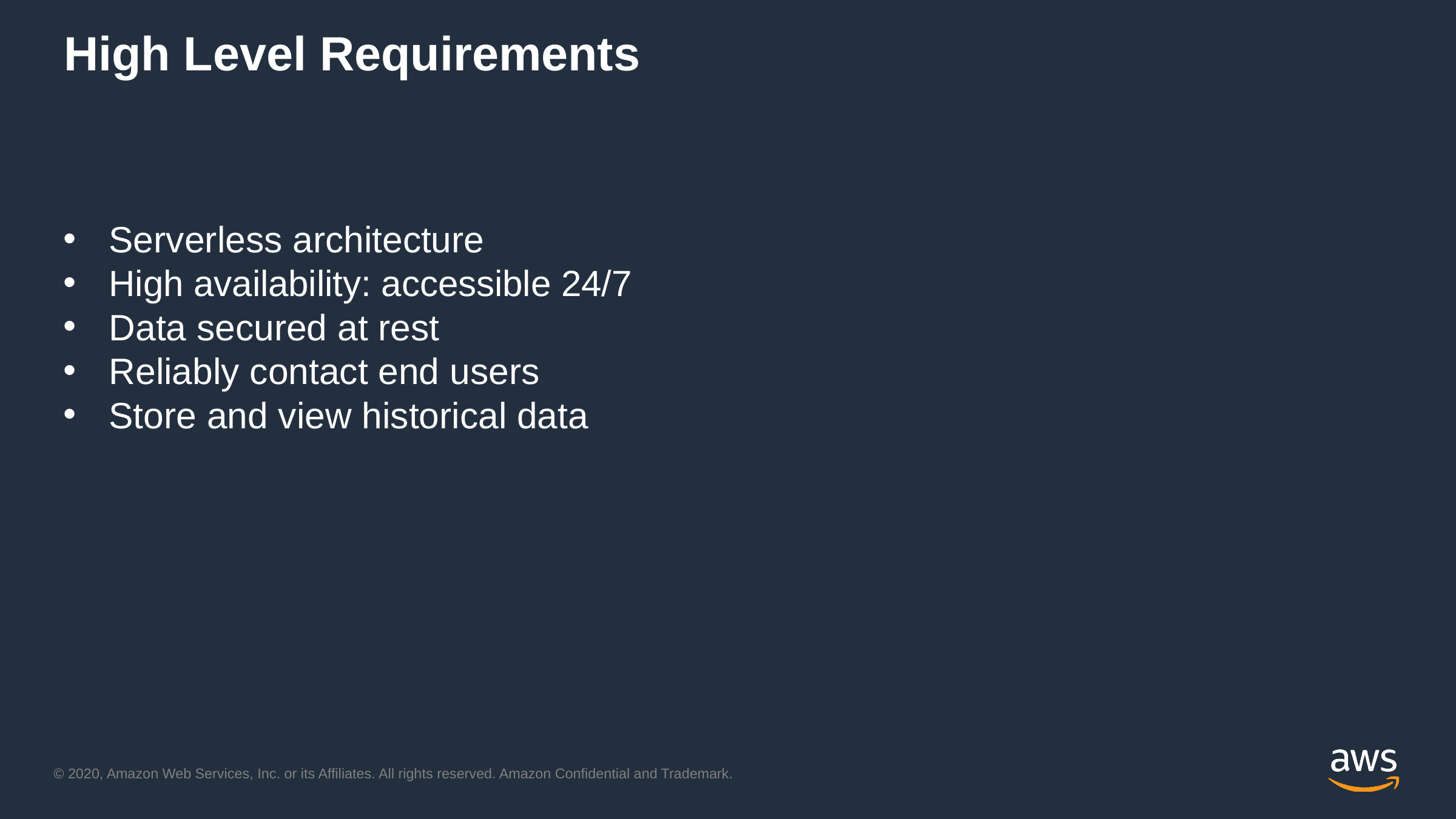

# High Level Requirements
Serverless architecture
High availability: accessible 24/7
Data secured at rest
Reliably contact end users
Store and view historical data